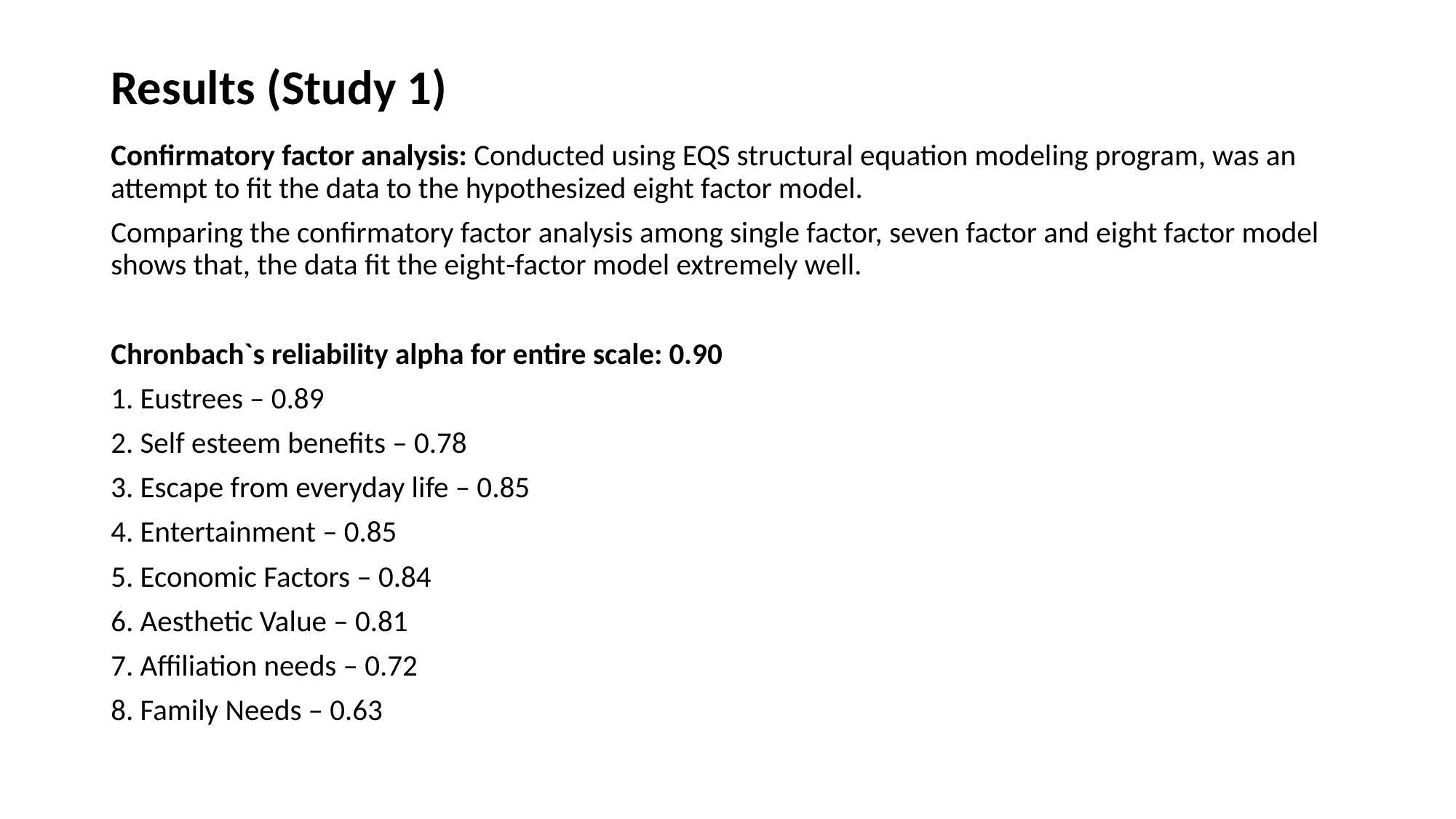

# Results (Study 1)
Confirmatory factor analysis: Conducted using EQS structural equation modeling program, was an attempt to fit the data to the hypothesized eight factor model.
Comparing the confirmatory factor analysis among single factor, seven factor and eight factor model shows that, the data fit the eight-factor model extremely well.

Chronbach`s reliability alpha for entire scale: 0.90
1. Eustrees – 0.89
2. Self esteem benefits – 0.78
3. Escape from everyday life – 0.85
4. Entertainment – 0.85
5. Economic Factors – 0.84
6. Aesthetic Value – 0.81
7. Affiliation needs – 0.72
8. Family Needs – 0.63